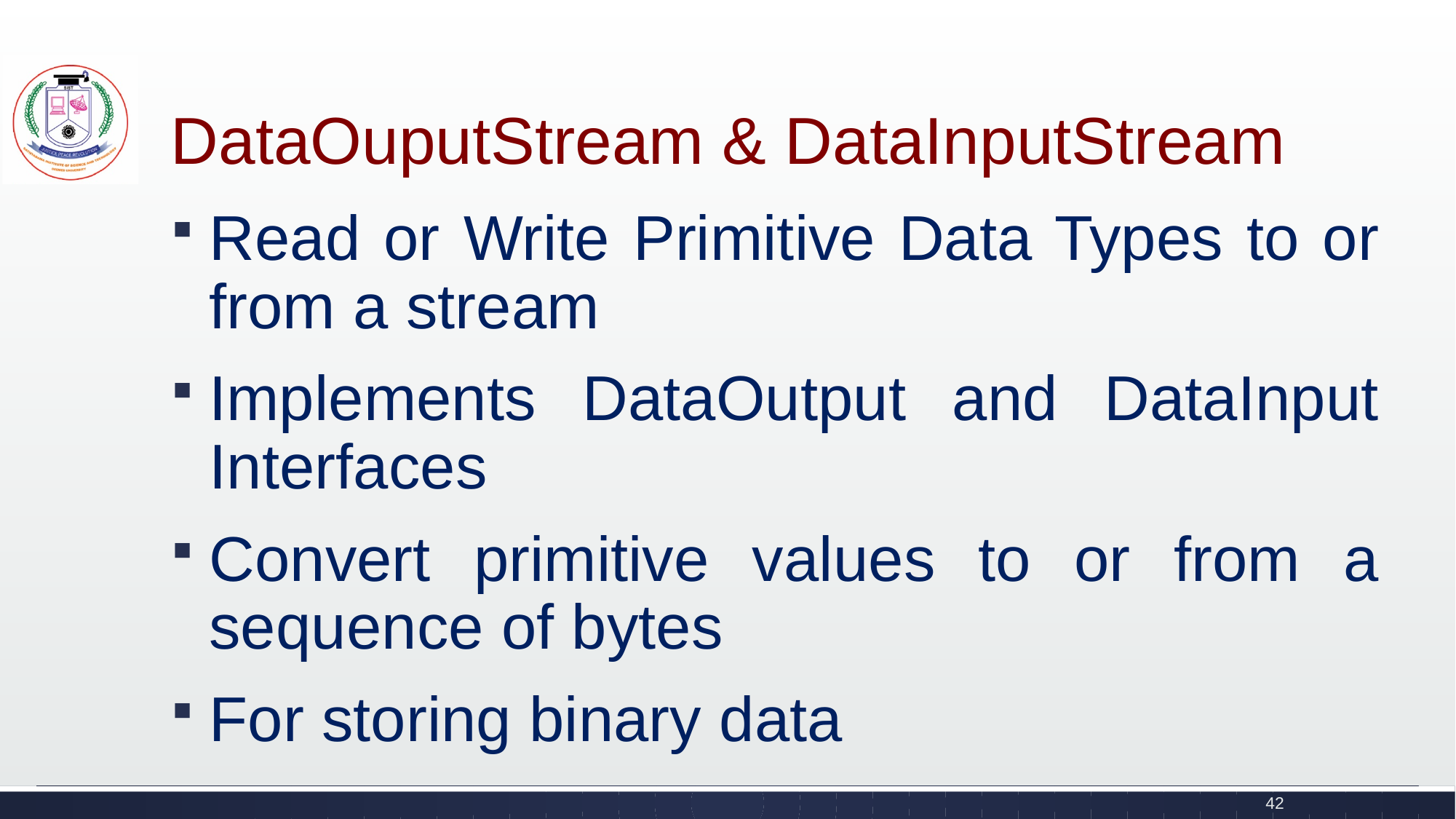

# DataOuputStream & DataInputStream
Read or Write Primitive Data Types to or from a stream
Implements DataOutput and DataInput Interfaces
Convert primitive values to or from a sequence of bytes
For storing binary data
42